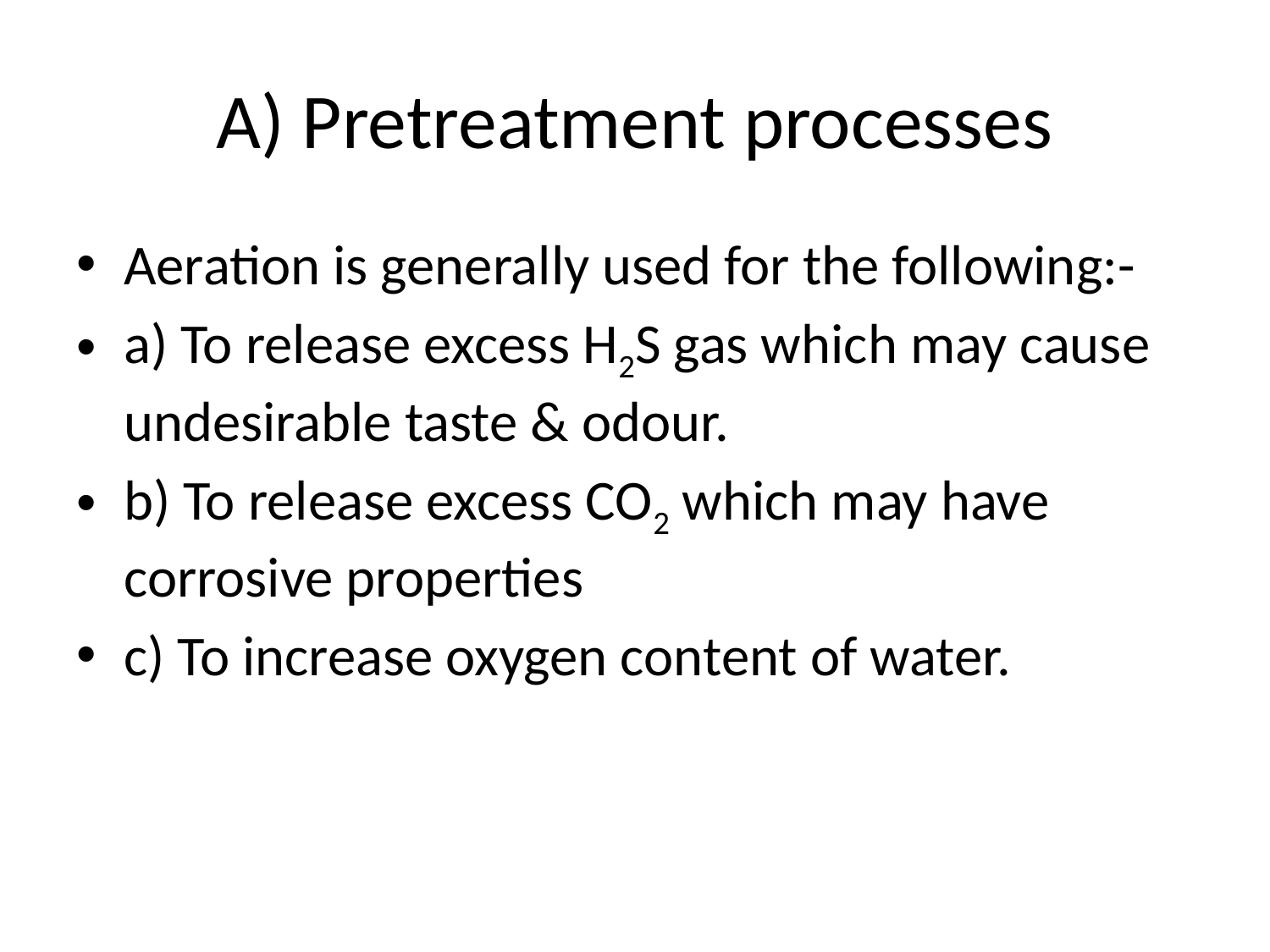

# A) Pretreatment processes
Aeration is generally used for the following:-
a) To release excess H2S gas which may cause undesirable taste & odour.
b) To release excess CO2 which may have corrosive properties
c) To increase oxygen content of water.